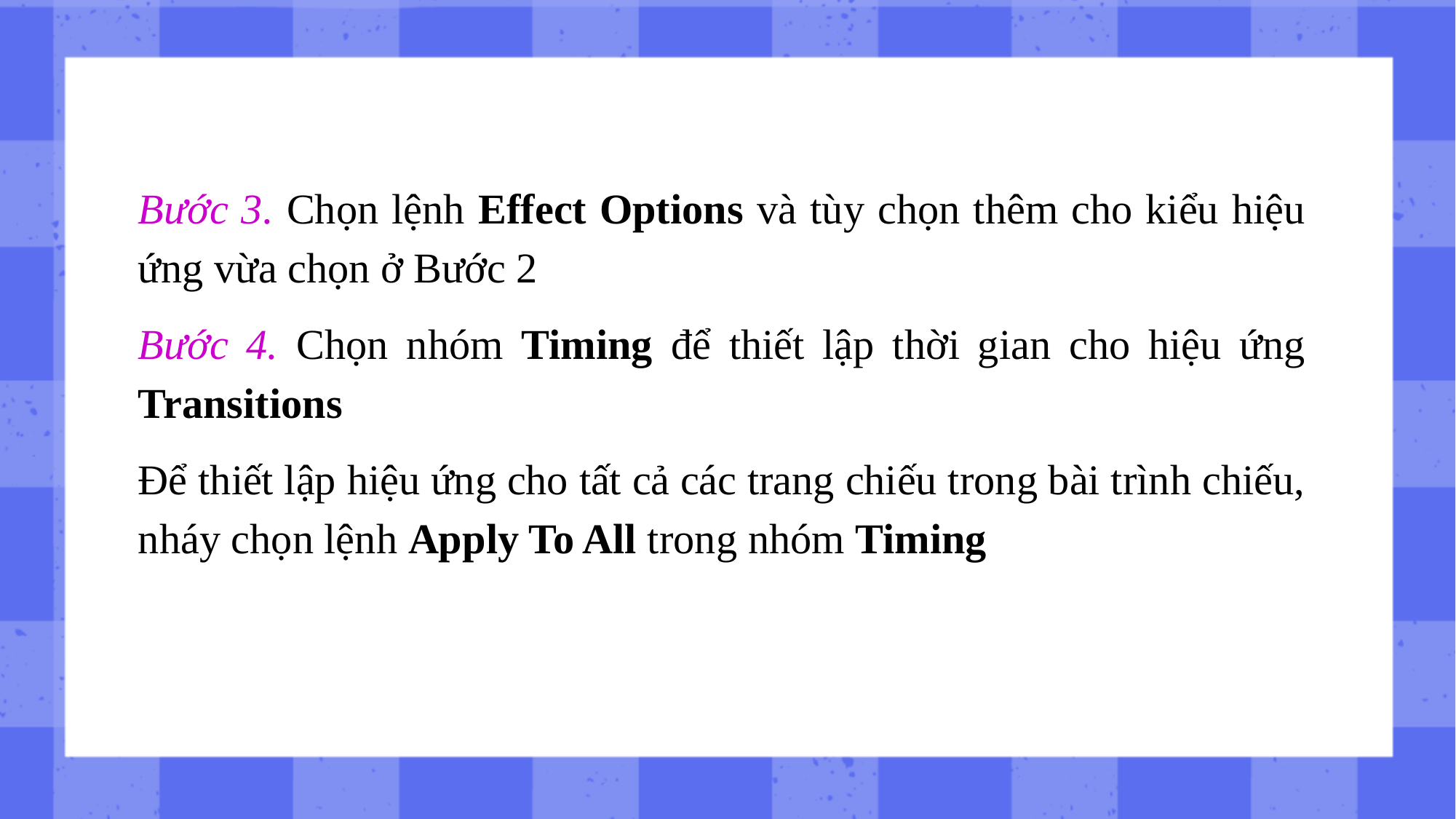

Bước 3. Chọn lệnh Effect Options và tùy chọn thêm cho kiểu hiệu ứng vừa chọn ở Bước 2
Bước 4. Chọn nhóm Timing để thiết lập thời gian cho hiệu ứng Transitions
Để thiết lập hiệu ứng cho tất cả các trang chiếu trong bài trình chiếu, nháy chọn lệnh Apply To All trong nhóm Timing